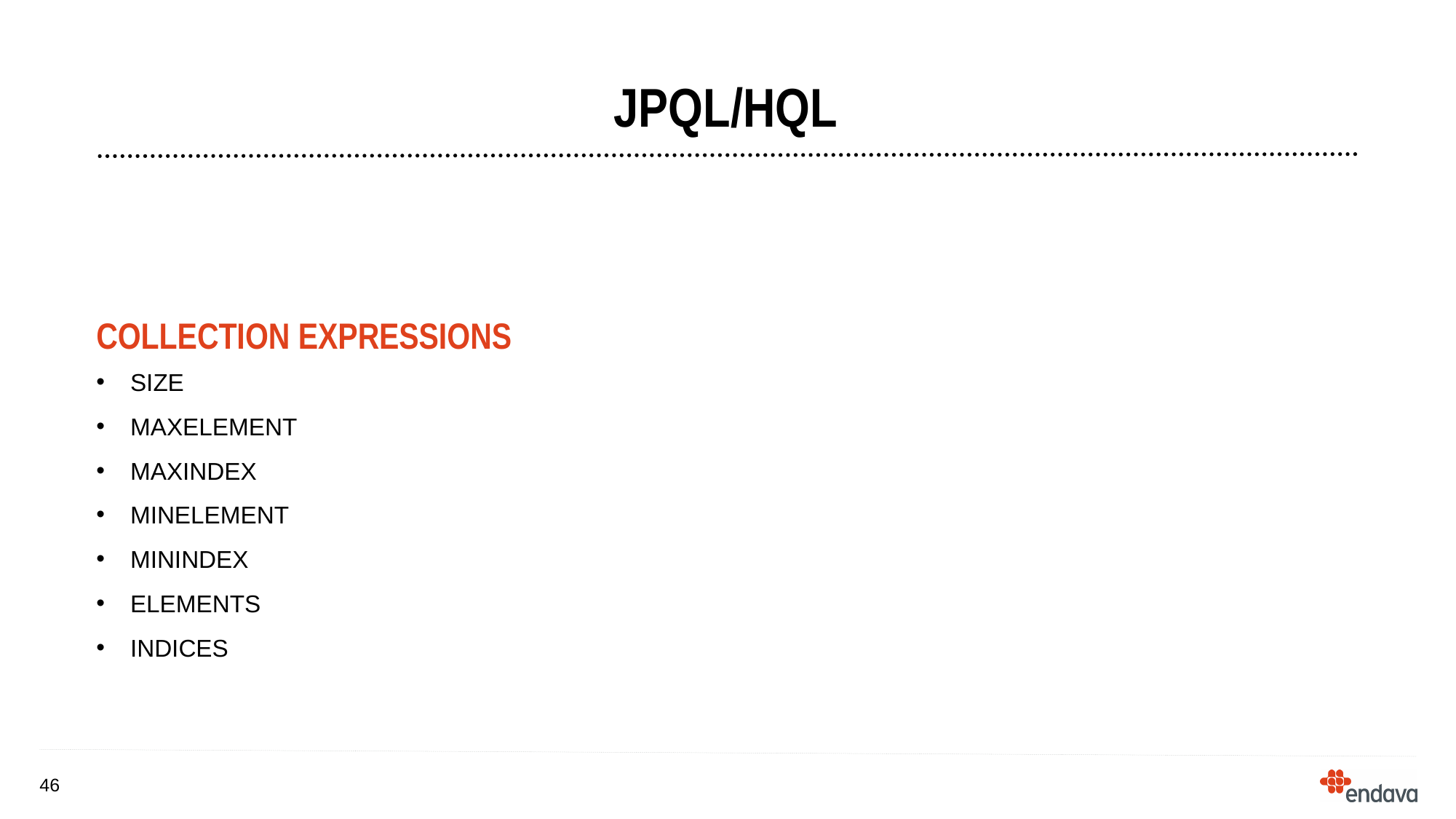

# JPQL/HQL
Collection expressions
SIZE
MAXELEMENT
MAXINDEX
MINELEMENT
MININDEX
ELEMENTS
INDICES